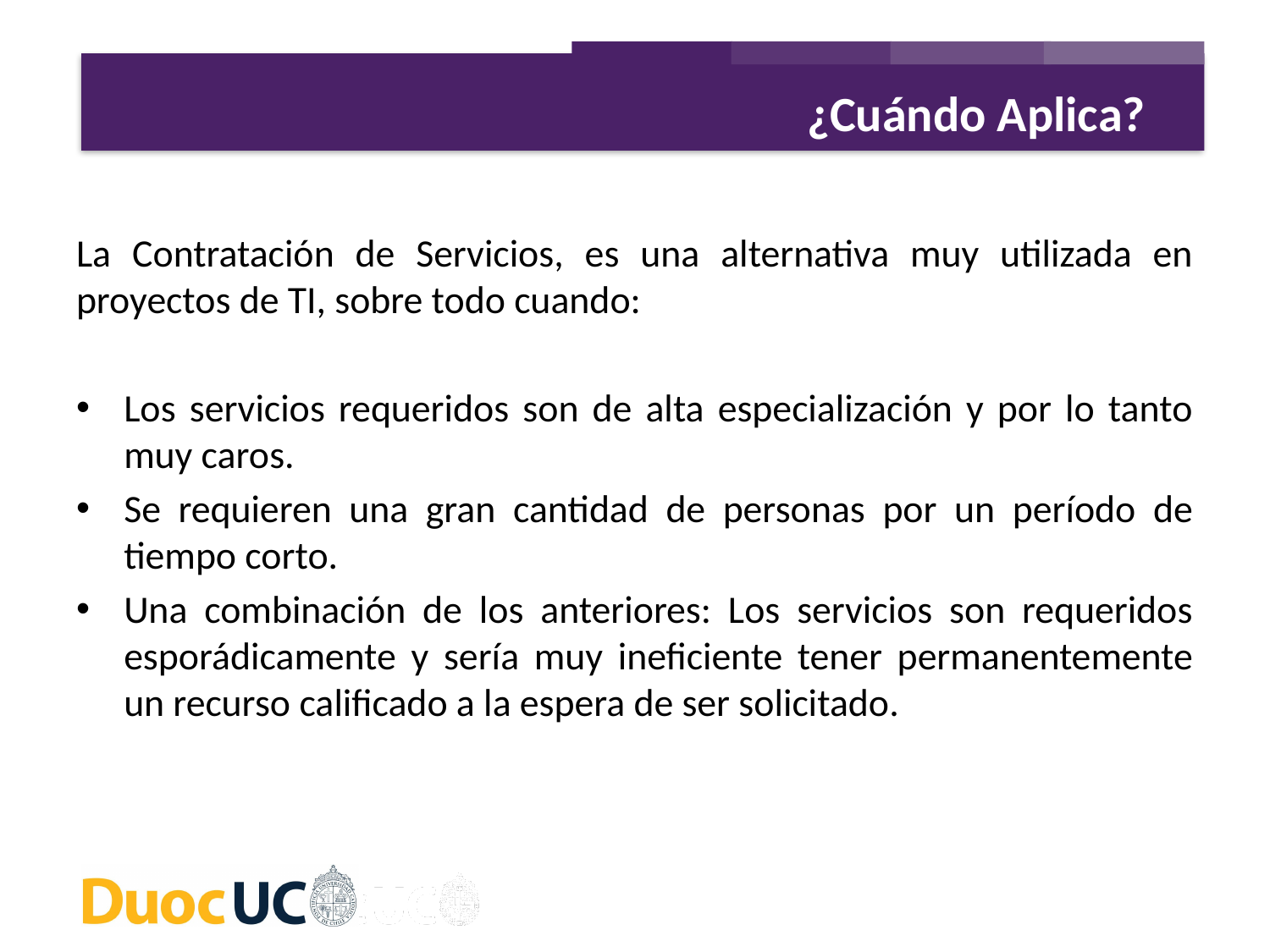

¿Cuándo Aplica?
La Contratación de Servicios, es una alternativa muy utilizada en proyectos de TI, sobre todo cuando:

Los servicios requeridos son de alta especialización y por lo tanto muy caros.
Se requieren una gran cantidad de personas por un período de tiempo corto.
Una combinación de los anteriores: Los servicios son requeridos esporádicamente y sería muy ineficiente tener permanentemente un recurso calificado a la espera de ser solicitado.